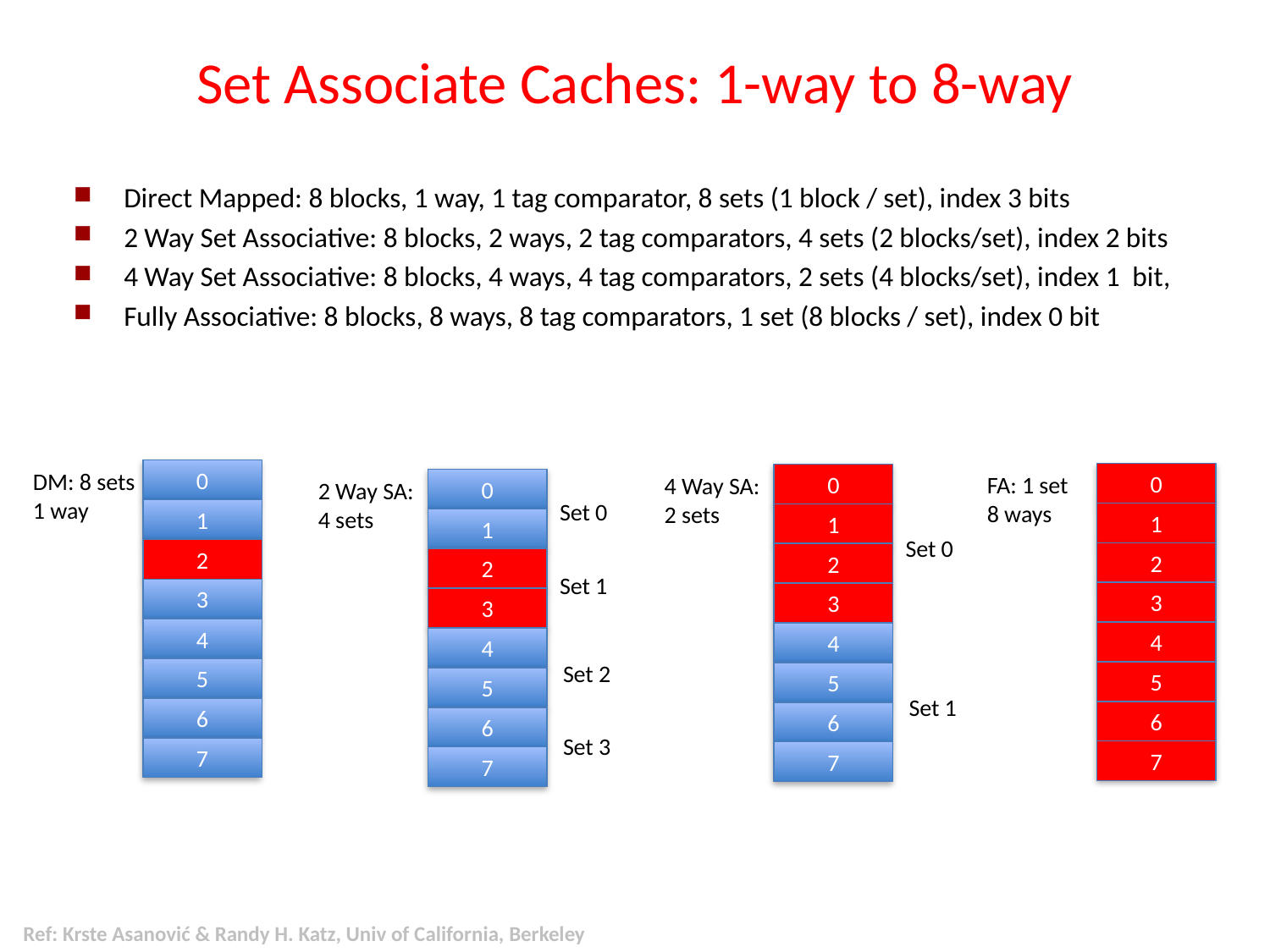

# Set Associate Caches: 1-way to 8-way
Direct Mapped: 8 blocks, 1 way, 1 tag comparator, 8 sets (1 block / set), index 3 bits
2 Way Set Associative: 8 blocks, 2 ways, 2 tag comparators, 4 sets (2 blocks/set), index 2 bits
4 Way Set Associative: 8 blocks, 4 ways, 4 tag comparators, 2 sets (4 blocks/set), index 1  bit,
Fully Associative: 8 blocks, 8 ways, 8 tag comparators, 1 set (8 blocks / set), index 0 bit

0
DM: 8 sets
1 way
1
2
3
4
5
6
7
0
FA: 1 set
8 ways
1
2
3
4
5
6
7
0
4 Way SA:
2 sets
1
Set 0
2
3
4
5
Set 1
6
7
0
2 Way SA:
4 sets
Set 0
1
2
Set 1
3
4
Set 2
5
6
Set 3
7
Ref: Krste Asanović & Randy H. Katz, Univ of California, Berkeley